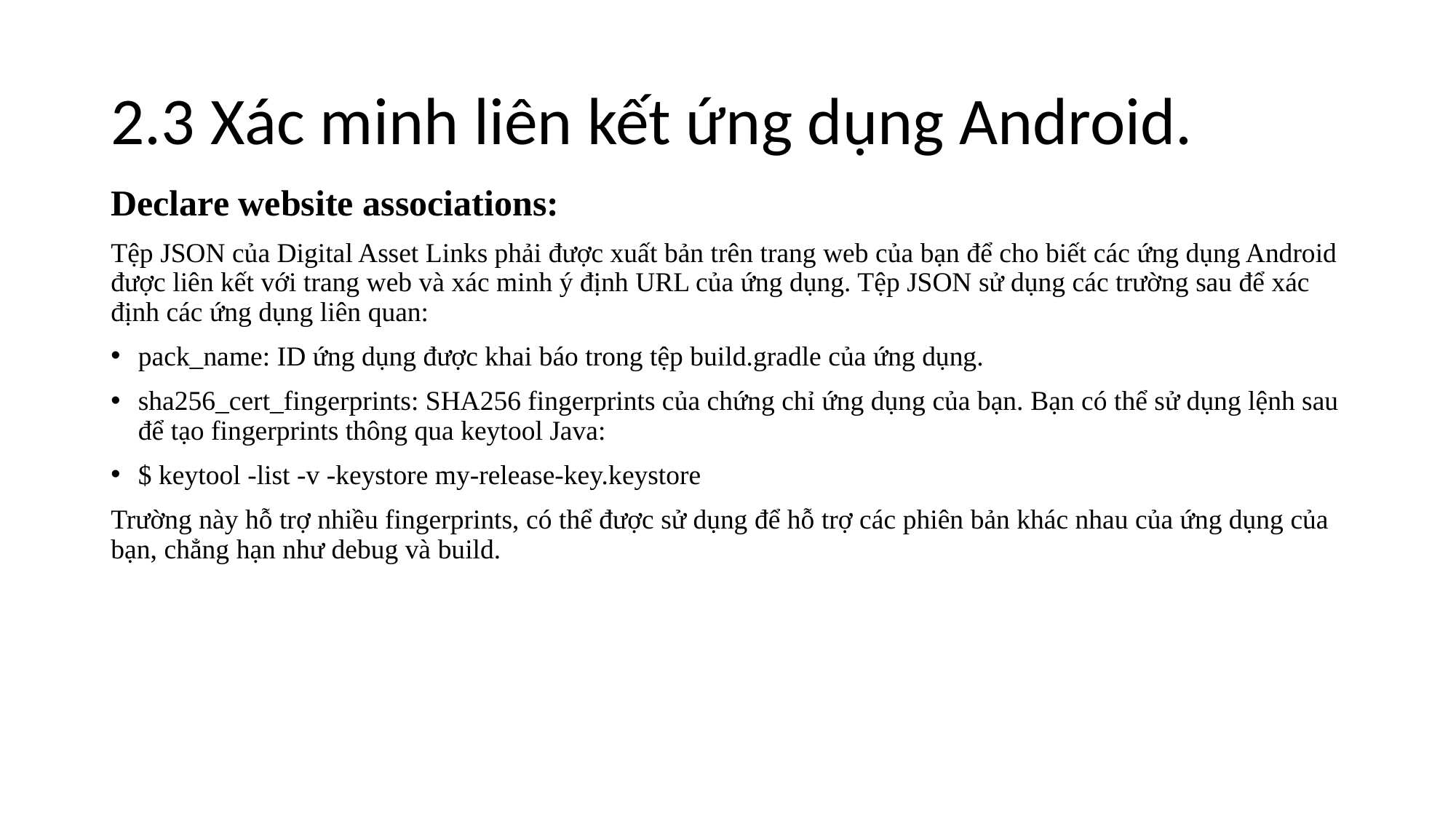

# 2.3 Xác minh liên kết ứng dụng Android.
Declare website associations:
Tệp JSON của Digital Asset Links phải được xuất bản trên trang web của bạn để cho biết các ứng dụng Android được liên kết với trang web và xác minh ý định URL của ứng dụng. Tệp JSON sử dụng các trường sau để xác định các ứng dụng liên quan:
pack_name: ID ứng dụng được khai báo trong tệp build.gradle của ứng dụng.
sha256_cert_fingerprints: SHA256 fingerprints của chứng chỉ ứng dụng của bạn. Bạn có thể sử dụng lệnh sau để tạo fingerprints thông qua keytool Java:
$ keytool -list -v -keystore my-release-key.keystore
Trường này hỗ trợ nhiều fingerprints, có thể được sử dụng để hỗ trợ các phiên bản khác nhau của ứng dụng của bạn, chẳng hạn như debug và build.